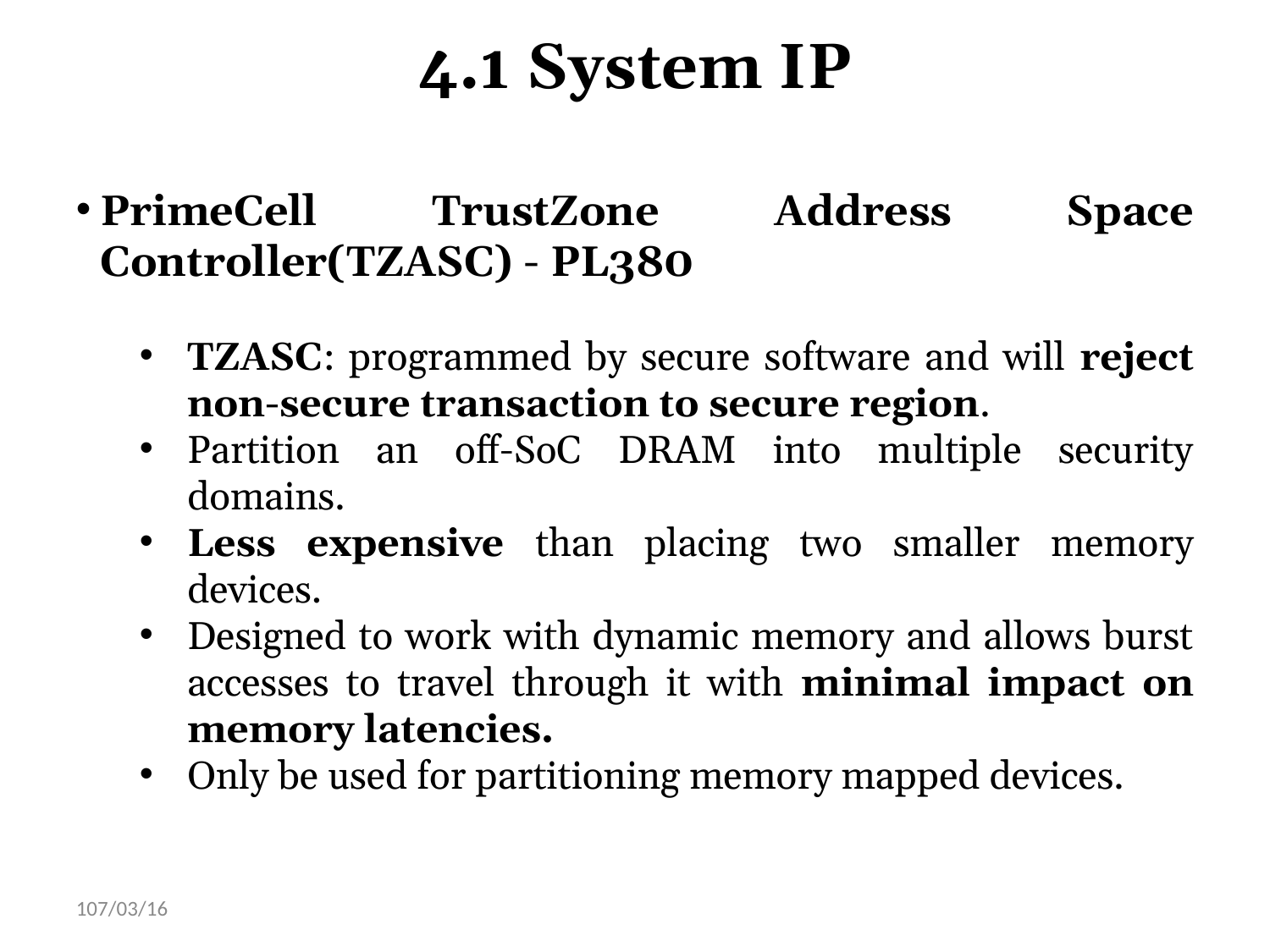

4.1 System IP

PrimeCell TrustZone Address Space Controller(TZASC) - PL380

TZASC: programmed by secure software and will reject non-secure transaction to secure region.
Partition an off-SoC DRAM into multiple security domains.
Less expensive than placing two smaller memory devices.
Designed to work with dynamic memory and allows burst accesses to travel through it with minimal impact on memory latencies.
Only be used for partitioning memory mapped devices.

107/03/16